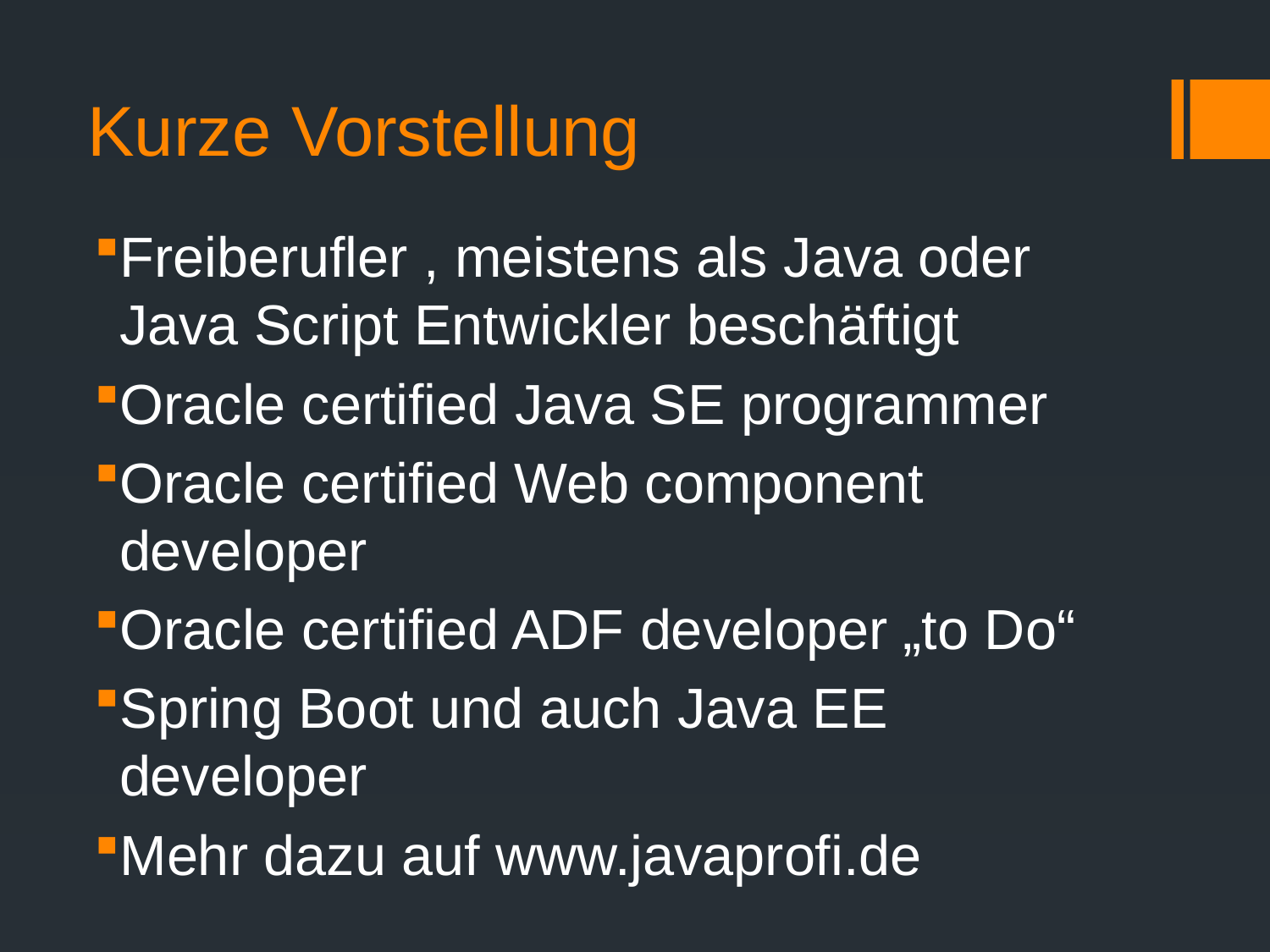

# Kurze Vorstellung
Freiberufler , meistens als Java oder Java Script Entwickler beschäftigt
Oracle certified Java SE programmer
Oracle certified Web component developer
Oracle certified ADF developer „to Do“
Spring Boot und auch Java EE developer
Mehr dazu auf www.javaprofi.de